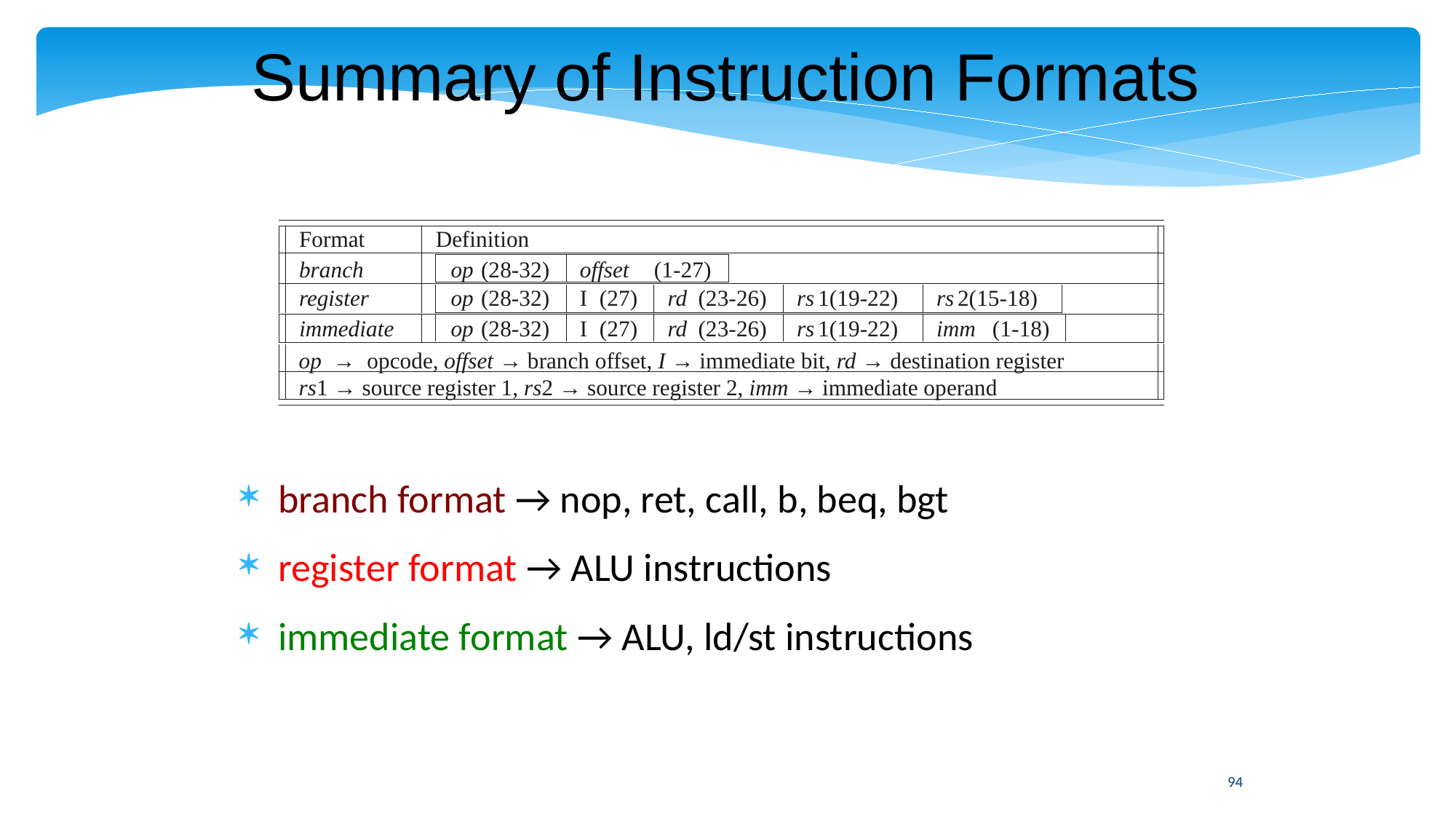

Summary of Instruction Formats

Format
Definition

branch
op
(28-32)

offset
(1-27)

register

op
(28-32)
I
(27)
rd
(23-26)
rs
1(19-22)
rs
2(15-18)

immediate

op
(28-32)

I
(27)

rd
(23-26)

rs
1(19-22)

imm
(1-18)

op  →  opcode, offset → branch offset, I → immediate bit, rd → destination register
rs1 → source register 1, rs2 → source register 2, imm → immediate operand

branch format → nop, ret, call, b, beq, bgt
register format → ALU instructions
immediate format → ALU, ld/st instructions
94